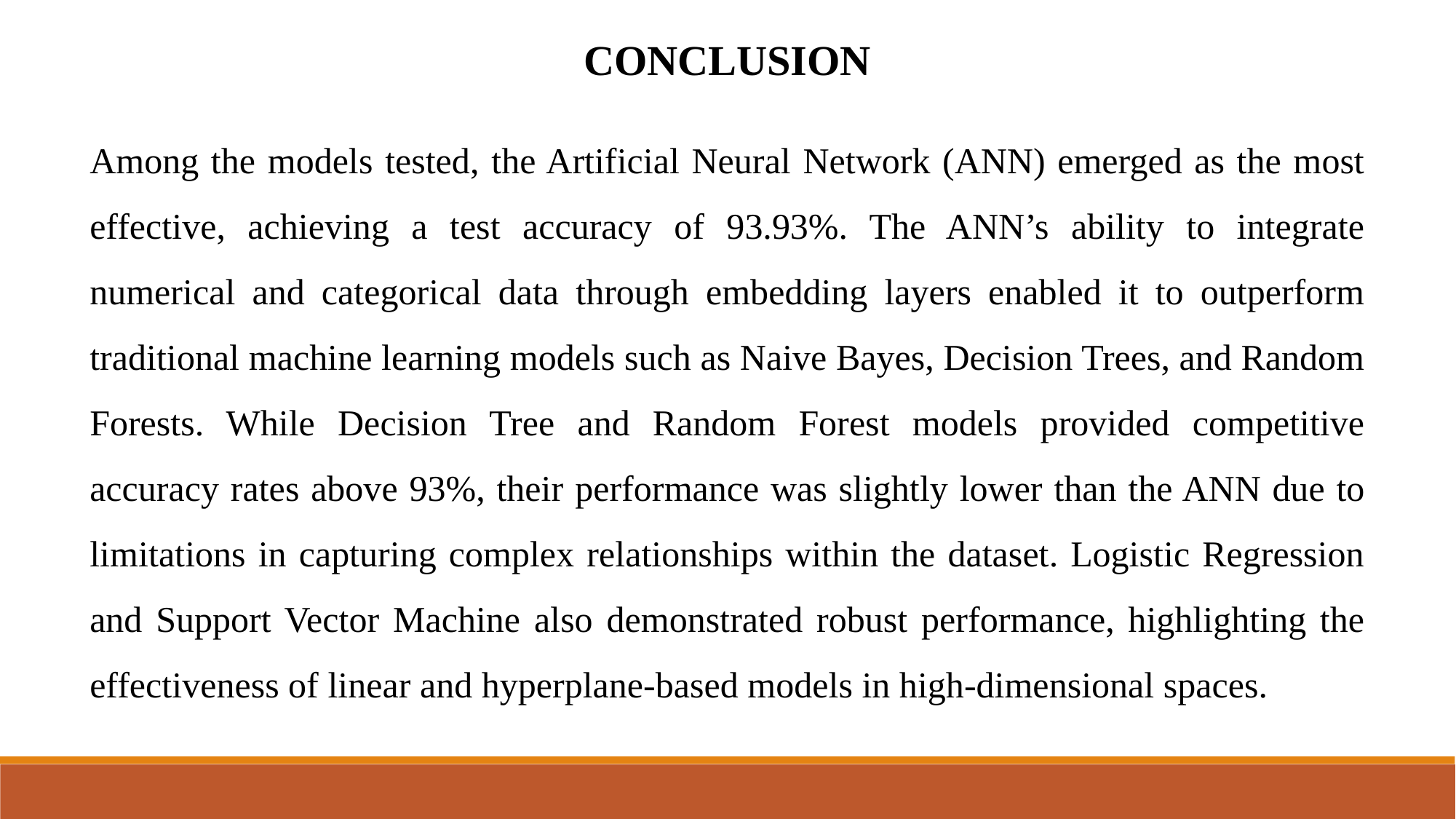

CONCLUSION
Among the models tested, the Artificial Neural Network (ANN) emerged as the most effective, achieving a test accuracy of 93.93%. The ANN’s ability to integrate numerical and categorical data through embedding layers enabled it to outperform traditional machine learning models such as Naive Bayes, Decision Trees, and Random Forests. While Decision Tree and Random Forest models provided competitive accuracy rates above 93%, their performance was slightly lower than the ANN due to limitations in capturing complex relationships within the dataset. Logistic Regression and Support Vector Machine also demonstrated robust performance, highlighting the effectiveness of linear and hyperplane-based models in high-dimensional spaces.